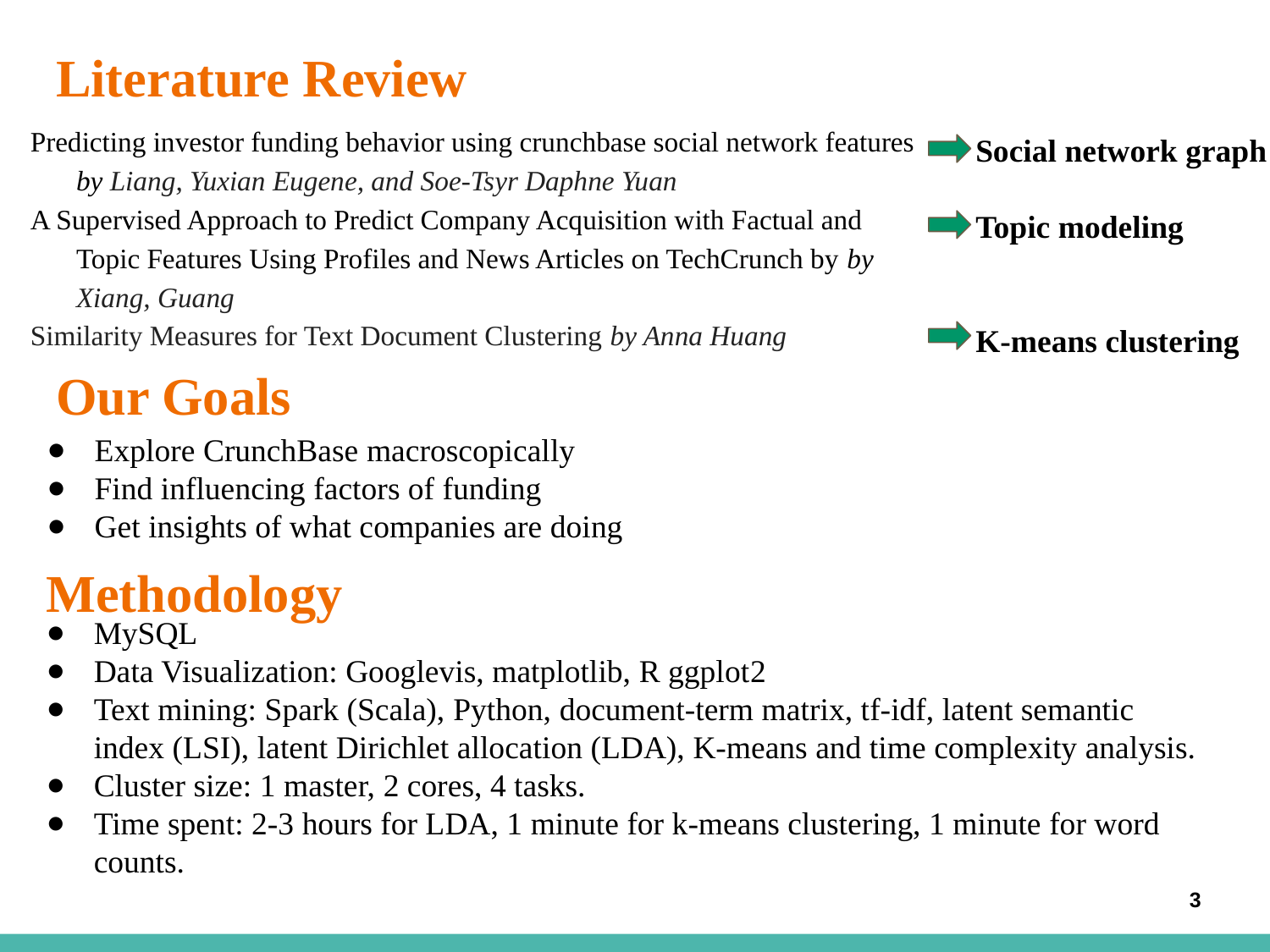

# Literature Review
Predicting investor funding behavior using crunchbase social network features  by Liang, Yuxian Eugene, and Soe-Tsyr Daphne Yuan
A Supervised Approach to Predict Company Acquisition with Factual and Topic Features Using Profiles and News Articles on TechCrunch by by Xiang, Guang
Similarity Measures for Text Document Clustering by Anna Huang
Social network graph

Topic modeling

K-means clustering

Our Goals
Explore CrunchBase macroscopically
Find influencing factors of funding
Get insights of what companies are doing
Methodology
MySQL
Data Visualization: Googlevis, matplotlib, R ggplot2
Text mining: Spark (Scala), Python, document-term matrix, tf-idf, latent semantic index (LSI), latent Dirichlet allocation (LDA), K-means and time complexity analysis.
Cluster size: 1 master, 2 cores, 4 tasks.
Time spent: 2-3 hours for LDA, 1 minute for k-means clustering, 1 minute for word counts.
3